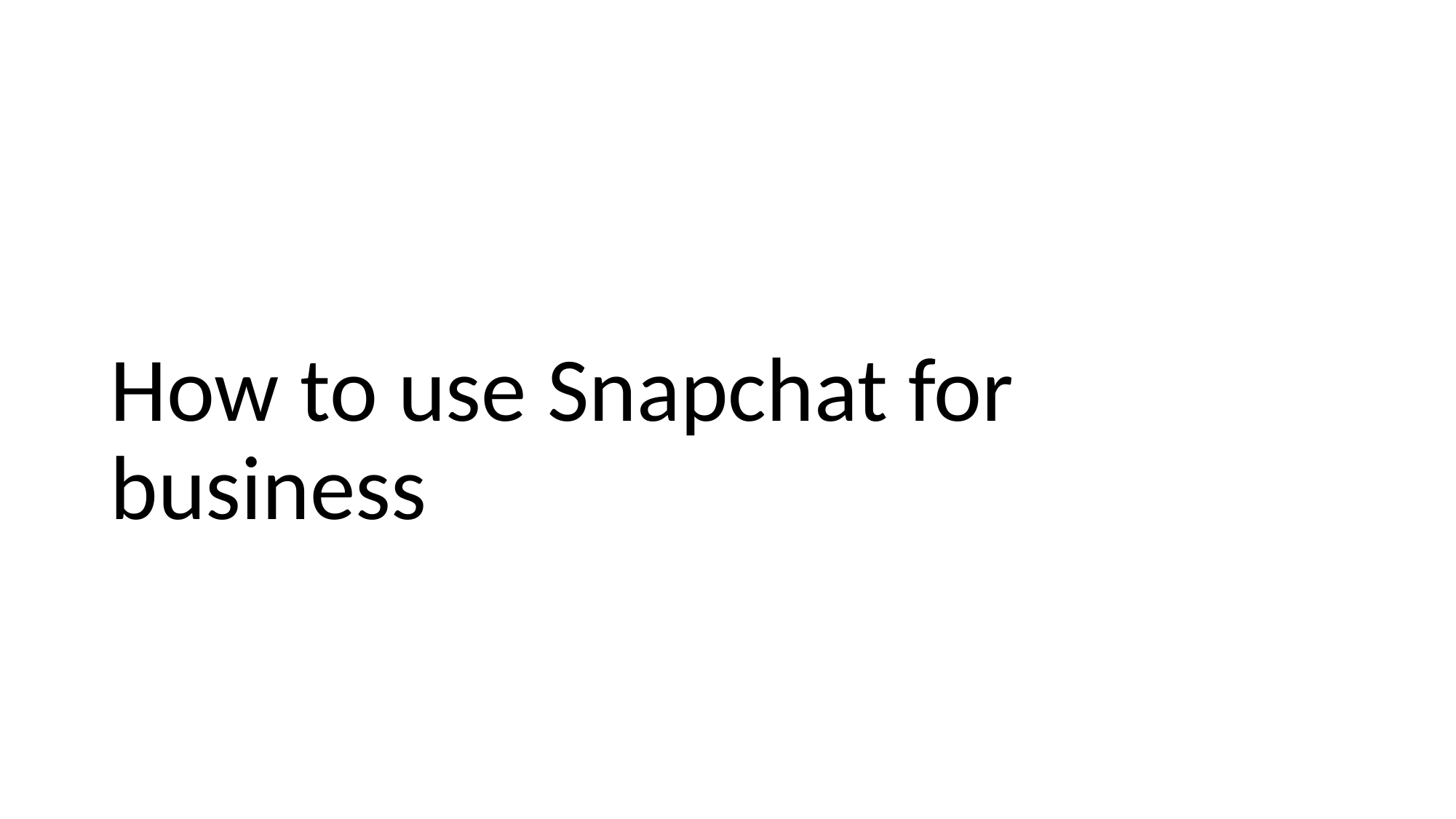

# How to use Snapchat for business